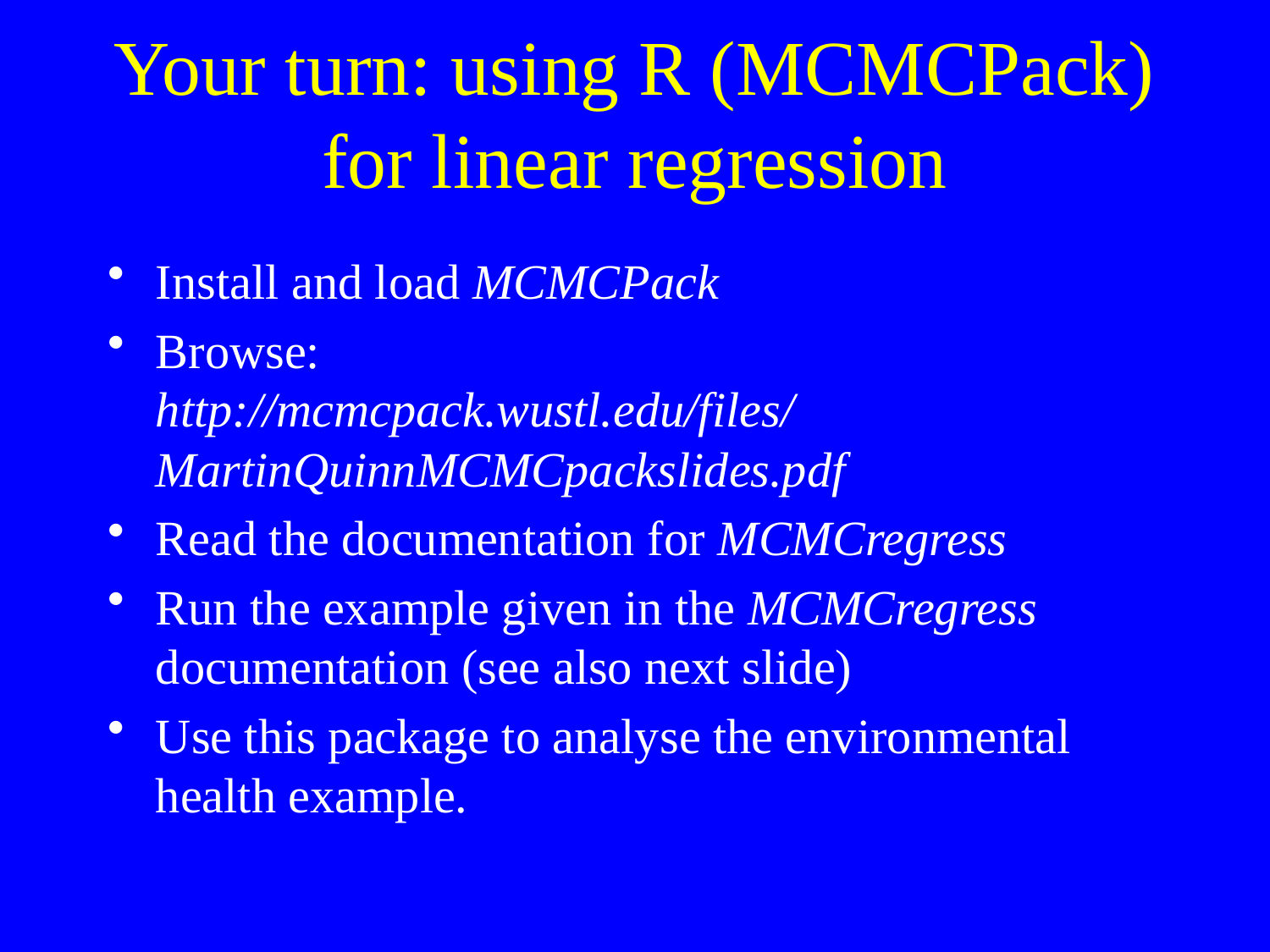

# Your turn: using R (MCMCPack) for linear regression
Install and load MCMCPack
Browse:
http://mcmcpack.wustl.edu/files/MartinQuinnMCMCpackslides.pdf
Read the documentation for MCMCregress
Run the example given in the MCMCregress documentation (see also next slide)
Use this package to analyse the environmental health example.